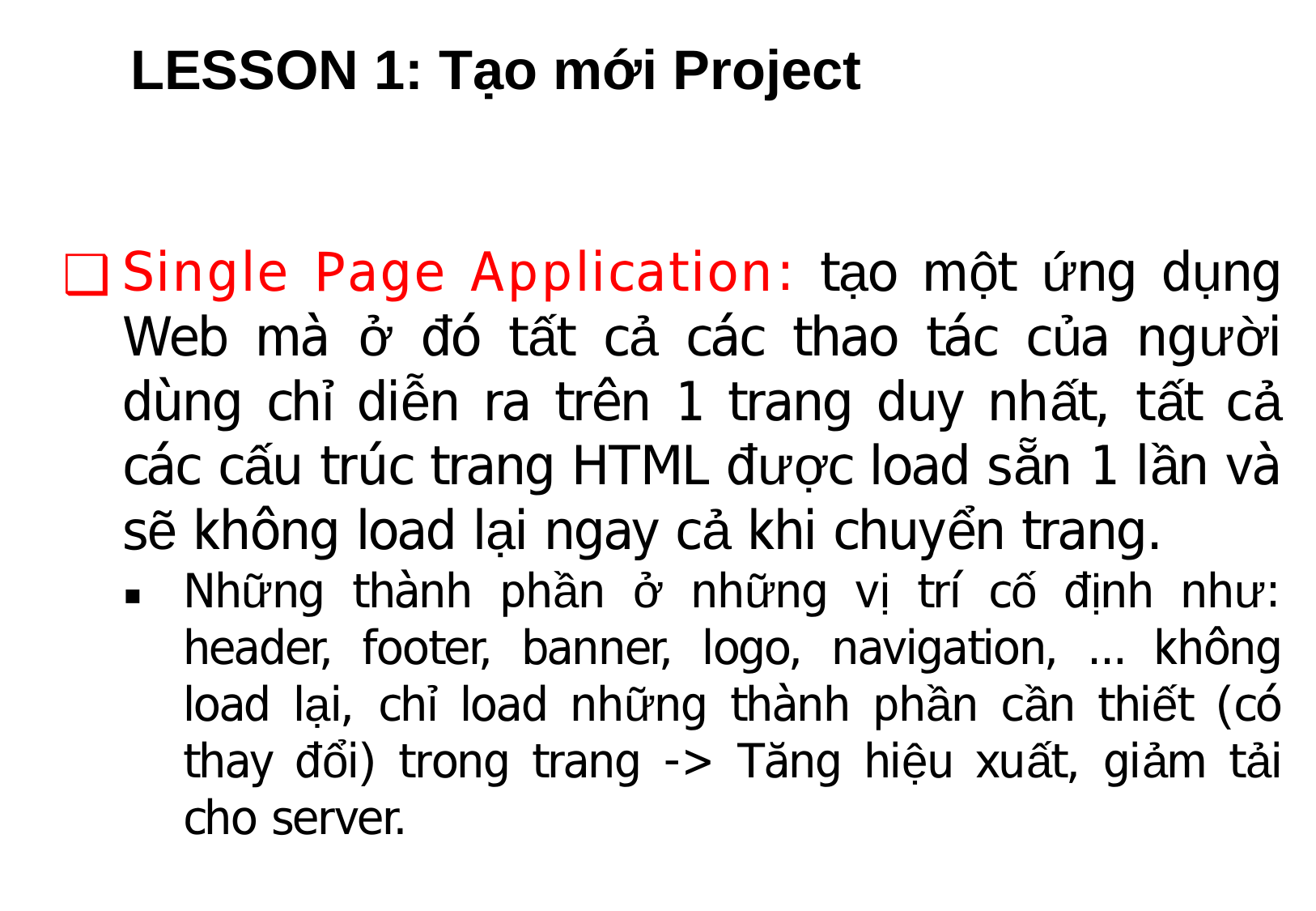

# LESSON 1: Tạo mới Project
Single Page Application: tạo một ứng dụng Web mà ở đó tất cả các thao tác của người dùng chỉ diễn ra trên 1 trang duy nhất, tất cả các cấu trúc trang HTML được load sẵn 1 lần và sẽ không load lại ngay cả khi chuyển trang.
Những thành phần ở những vị trí cố định như: header, footer, banner, logo, navigation, … không load lại, chỉ load những thành phần cần thiết (có thay đổi) trong trang -> Tăng hiệu xuất, giảm tải cho server.